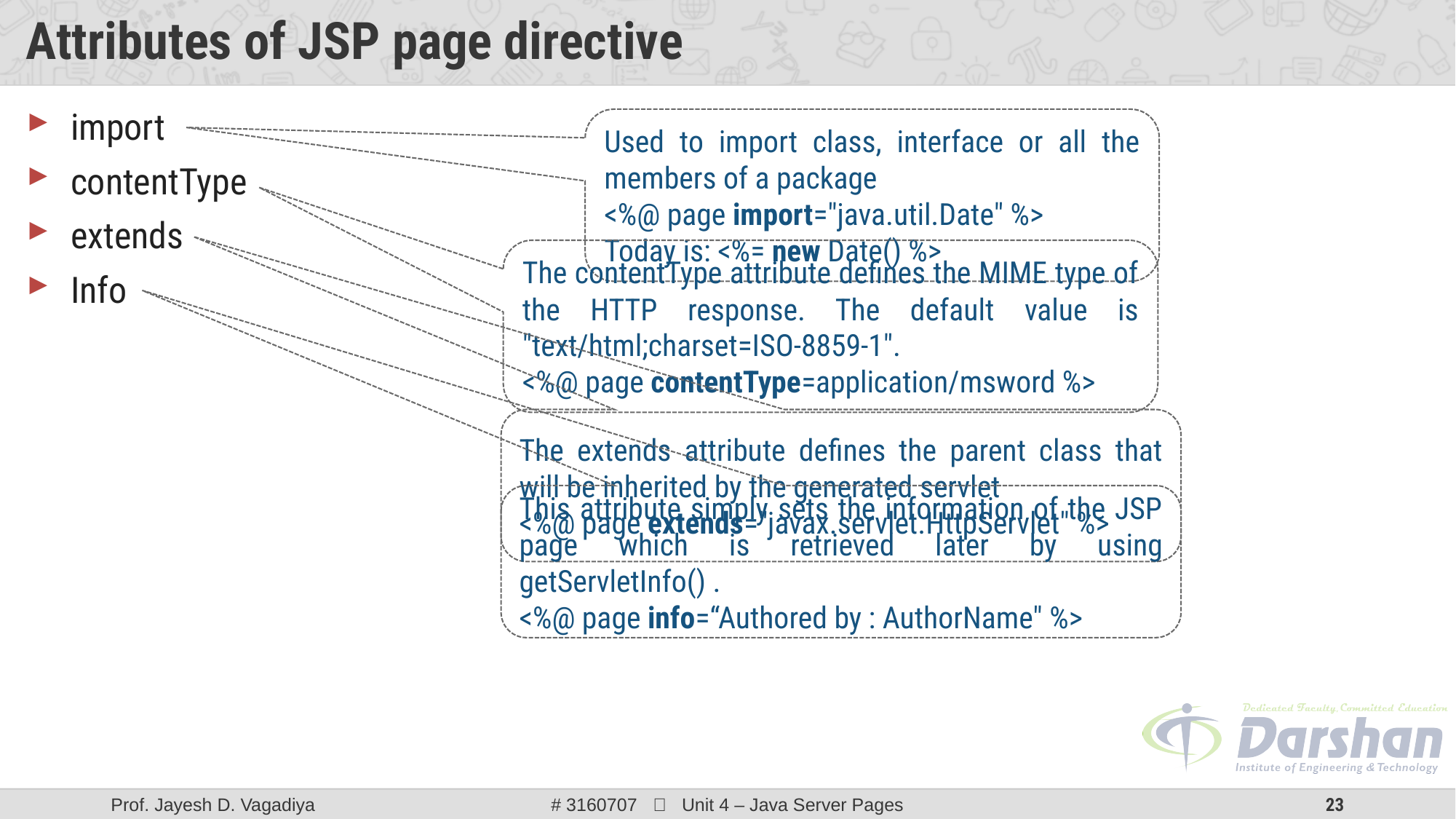

# Attributes of JSP page directive
import
contentType
extends
Info

Used to import class, interface or all the members of a package
<%@ page import="java.util.Date" %>
Today is: <%= new Date() %>
The contentType attribute defines the MIME type of the HTTP response. The default value is "text/html;charset=ISO-8859-1".
<%@ page contentType=application/msword %>
The extends attribute defines the parent class that will be inherited by the generated servlet
<%@ page extends="javax.servlet.HttpServlet" %>
This attribute simply sets the information of the JSP page which is retrieved later by using getServletInfo() .
<%@ page info=“Authored by : AuthorName" %>